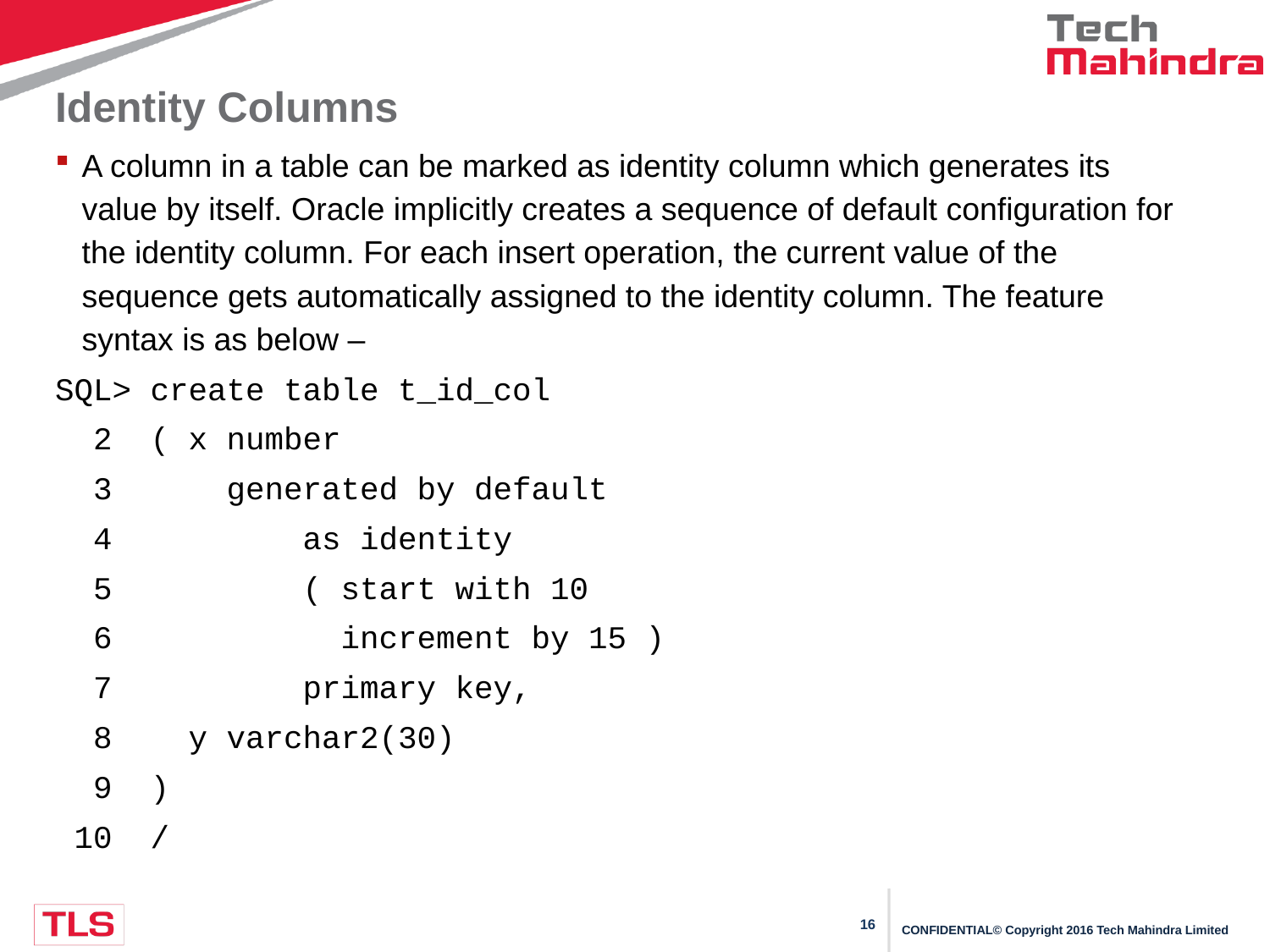

# Identity Columns
A column in a table can be marked as identity column which generates its value by itself. Oracle implicitly creates a sequence of default configuration for the identity column. For each insert operation, the current value of the sequence gets automatically assigned to the identity column. The feature syntax is as below –
SQL> create table t_id_col
  2  ( x number
  3      generated by default
  4          as identity
  5          ( start with 10
  6            increment by 15 )
  7          primary key,
  8    y varchar2(30)
  9  )
 10  /

CONFIDENTIAL© Copyright 2016 Tech Mahindra Limited